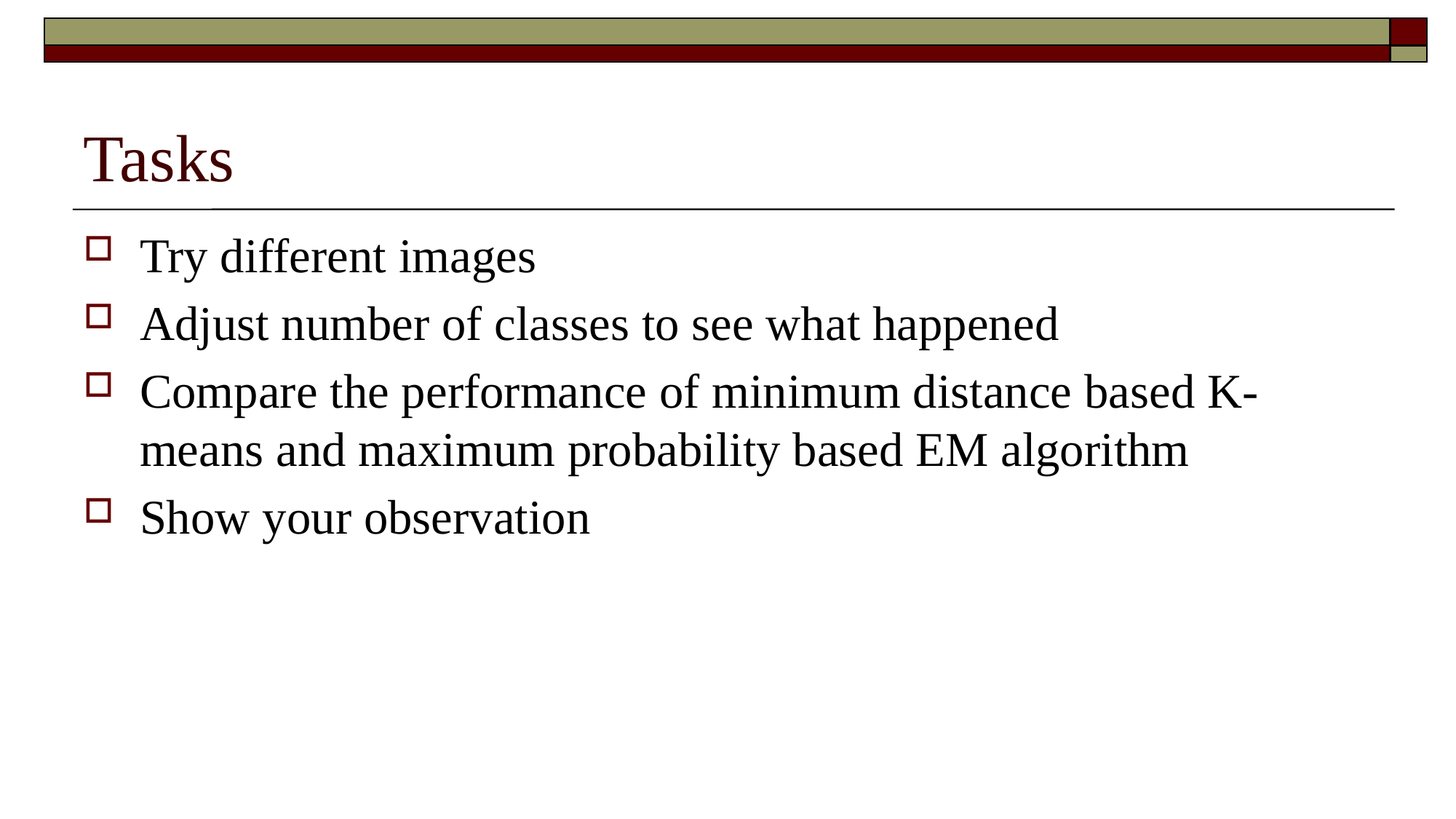

# Tasks
Try different images
Adjust number of classes to see what happened
Compare the performance of minimum distance based K-means and maximum probability based EM algorithm
Show your observation